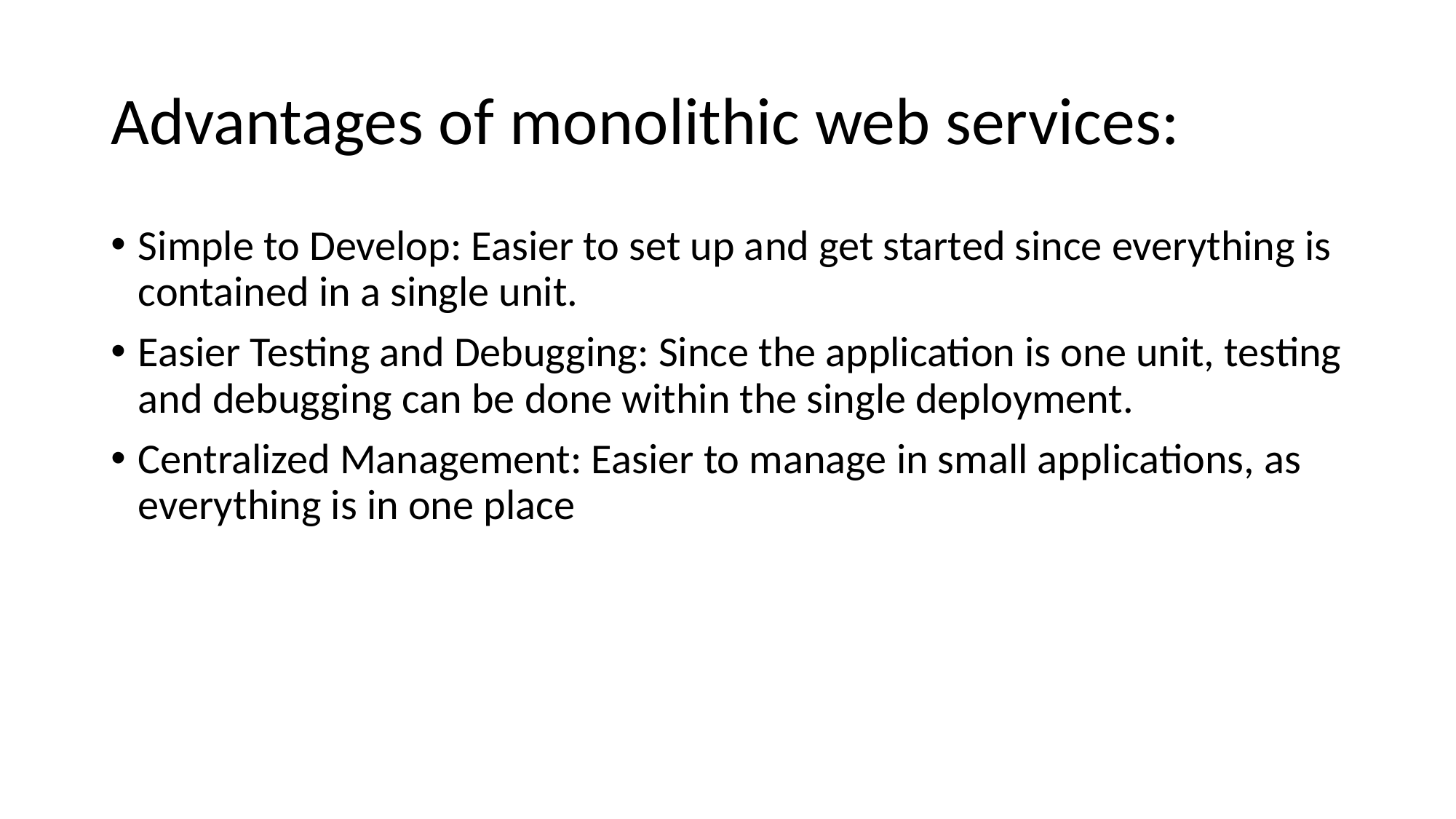

# Advantages of monolithic web services:
Simple to Develop: Easier to set up and get started since everything is contained in a single unit.
Easier Testing and Debugging: Since the application is one unit, testing and debugging can be done within the single deployment.
Centralized Management: Easier to manage in small applications, as everything is in one place